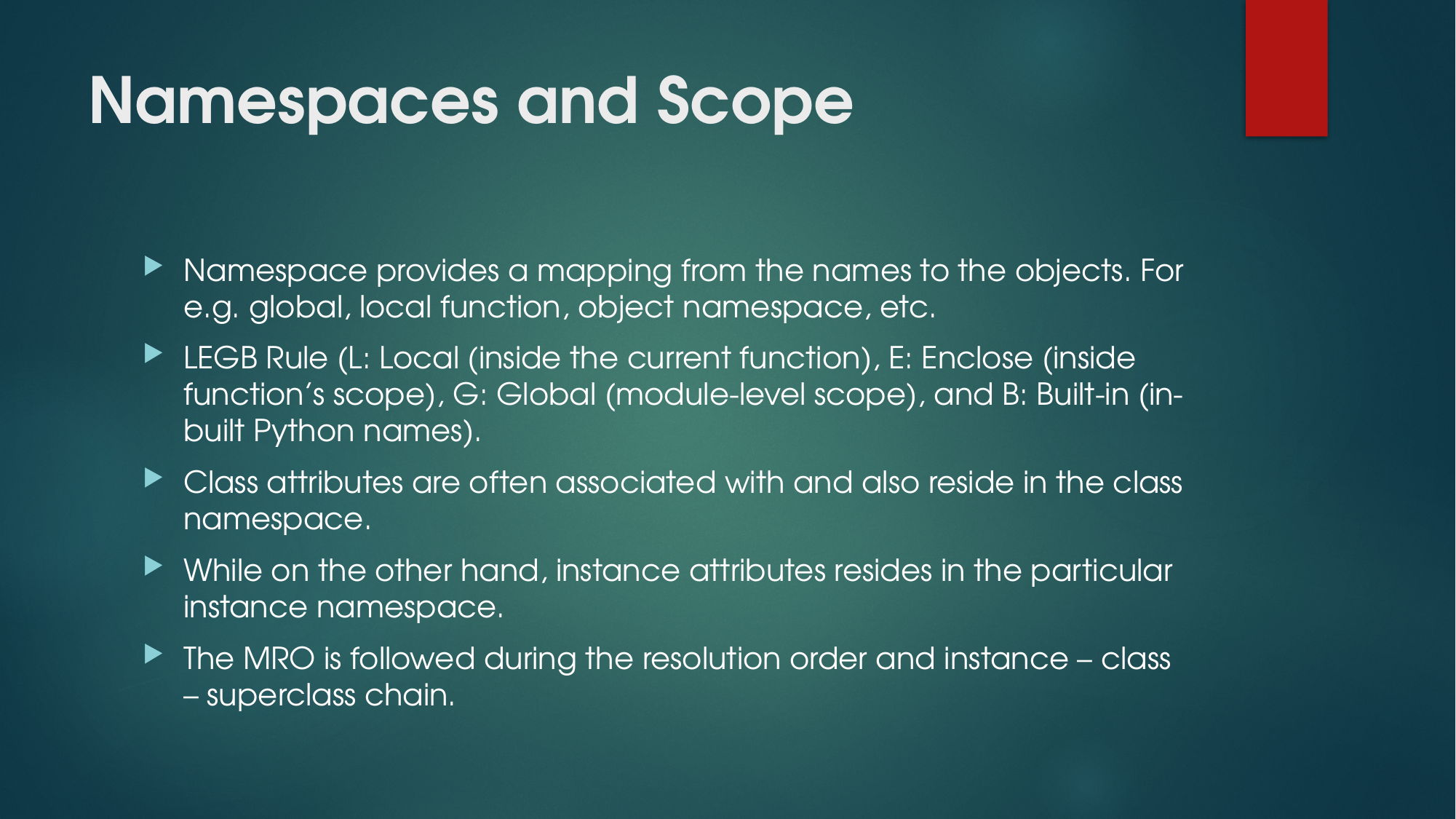

# Namespaces and Scope
Namespace provides a mapping from the names to the objects. For e.g. global, local function, object namespace, etc.
LEGB Rule (L: Local (inside the current function), E: Enclose (inside function’s scope), G: Global (module-level scope), and B: Built-in (in-built Python names).
Class attributes are often associated with and also reside in the class namespace.
While on the other hand, instance attributes resides in the particular instance namespace.
The MRO is followed during the resolution order and instance – class – superclass chain.